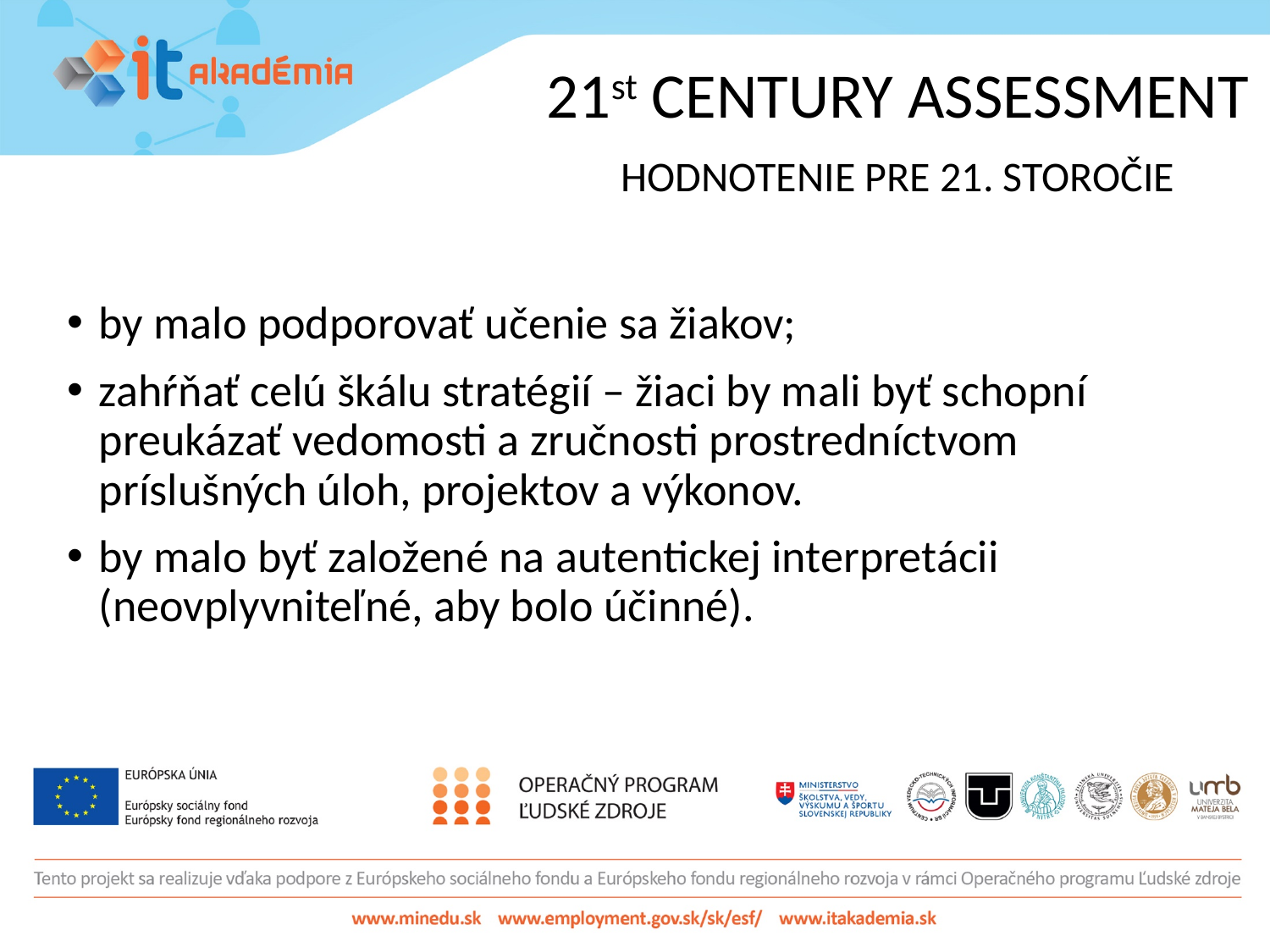

# 21st CENTURY ASSESSMENT
HODNOTENIE PRE 21. STOROČIE
by malo podporovať učenie sa žiakov;
zahŕňať celú škálu stratégií – žiaci by mali byť schopní preukázať vedomosti a zručnosti prostredníctvom príslušných úloh, projektov a výkonov.
by malo byť založené na autentickej interpretácii (neovplyvniteľné, aby bolo účinné).